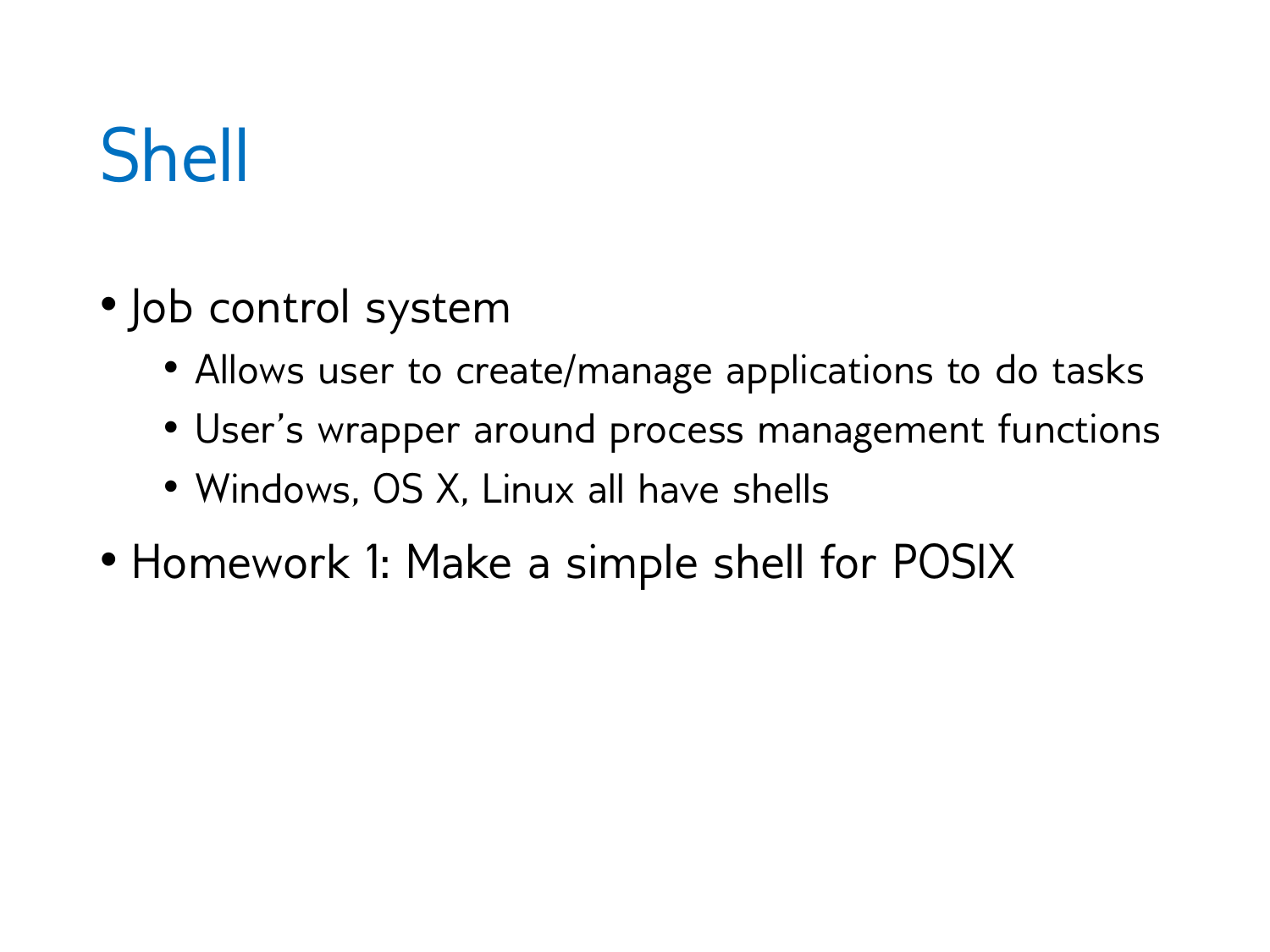

# Shell
Job control system
Allows user to create/manage applications to do tasks
User’s wrapper around process management functions
Windows, OS X, Linux all have shells
Homework 1: Make a simple shell for POSIX